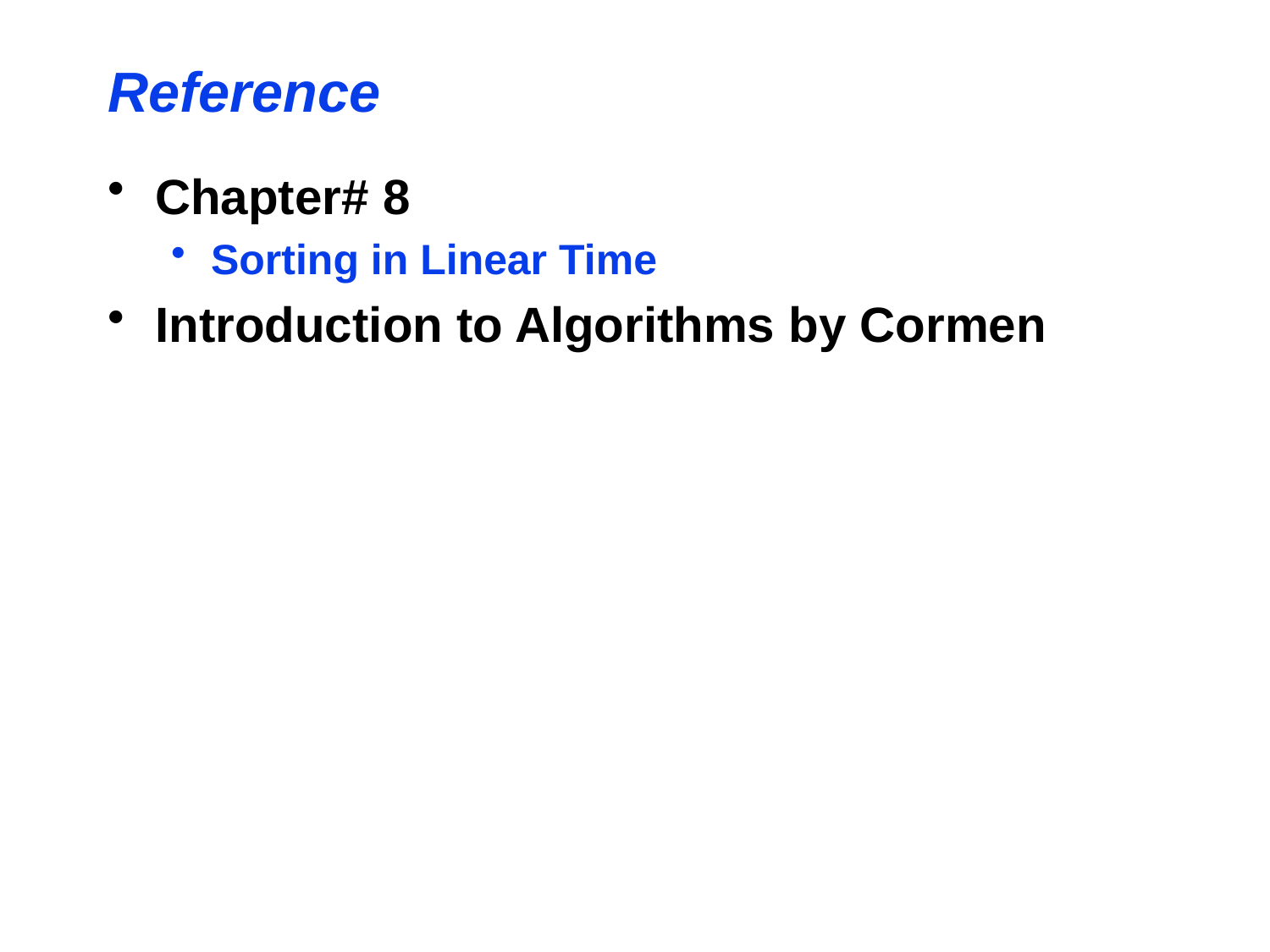

# Reference
Chapter# 8
Sorting in Linear Time
Introduction to Algorithms by Cormen